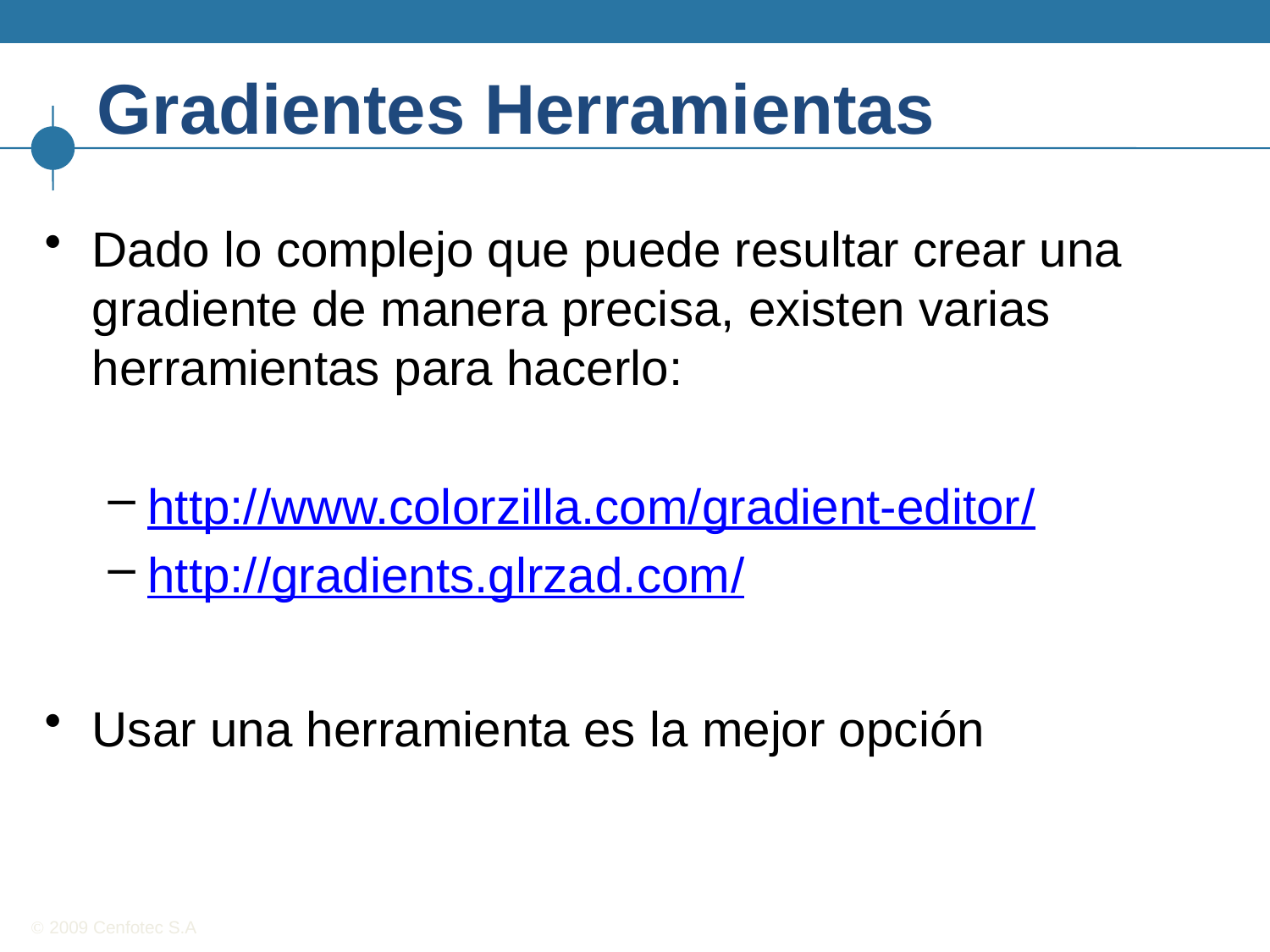

# Gradientes Herramientas
Dado lo complejo que puede resultar crear una gradiente de manera precisa, existen varias herramientas para hacerlo:

http://www.colorzilla.com/gradient-editor/
http://gradients.glrzad.com/

Usar una herramienta es la mejor opción